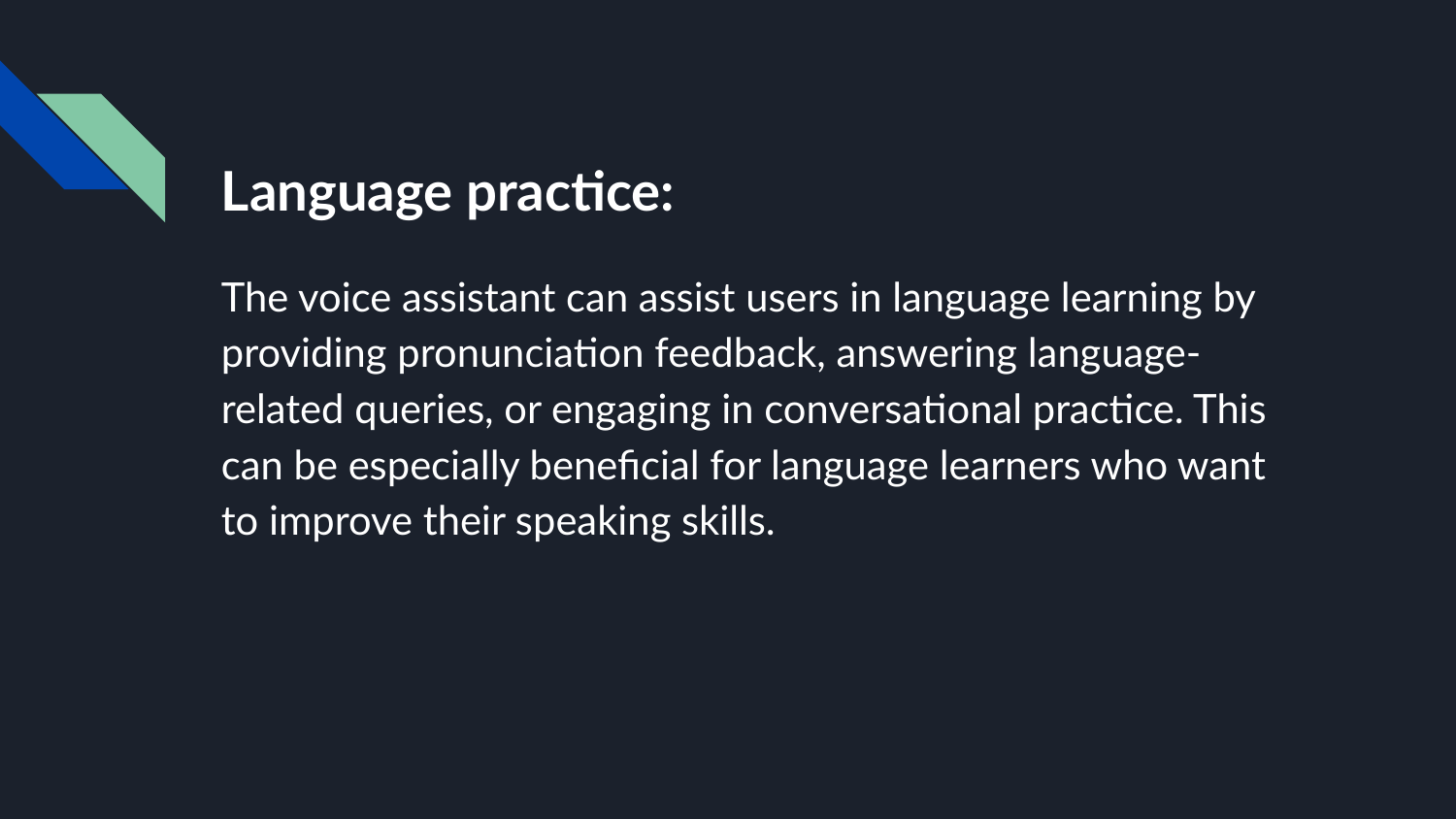

# Language practice:
The voice assistant can assist users in language learning by providing pronunciation feedback, answering language-related queries, or engaging in conversational practice. This can be especially beneficial for language learners who want to improve their speaking skills.